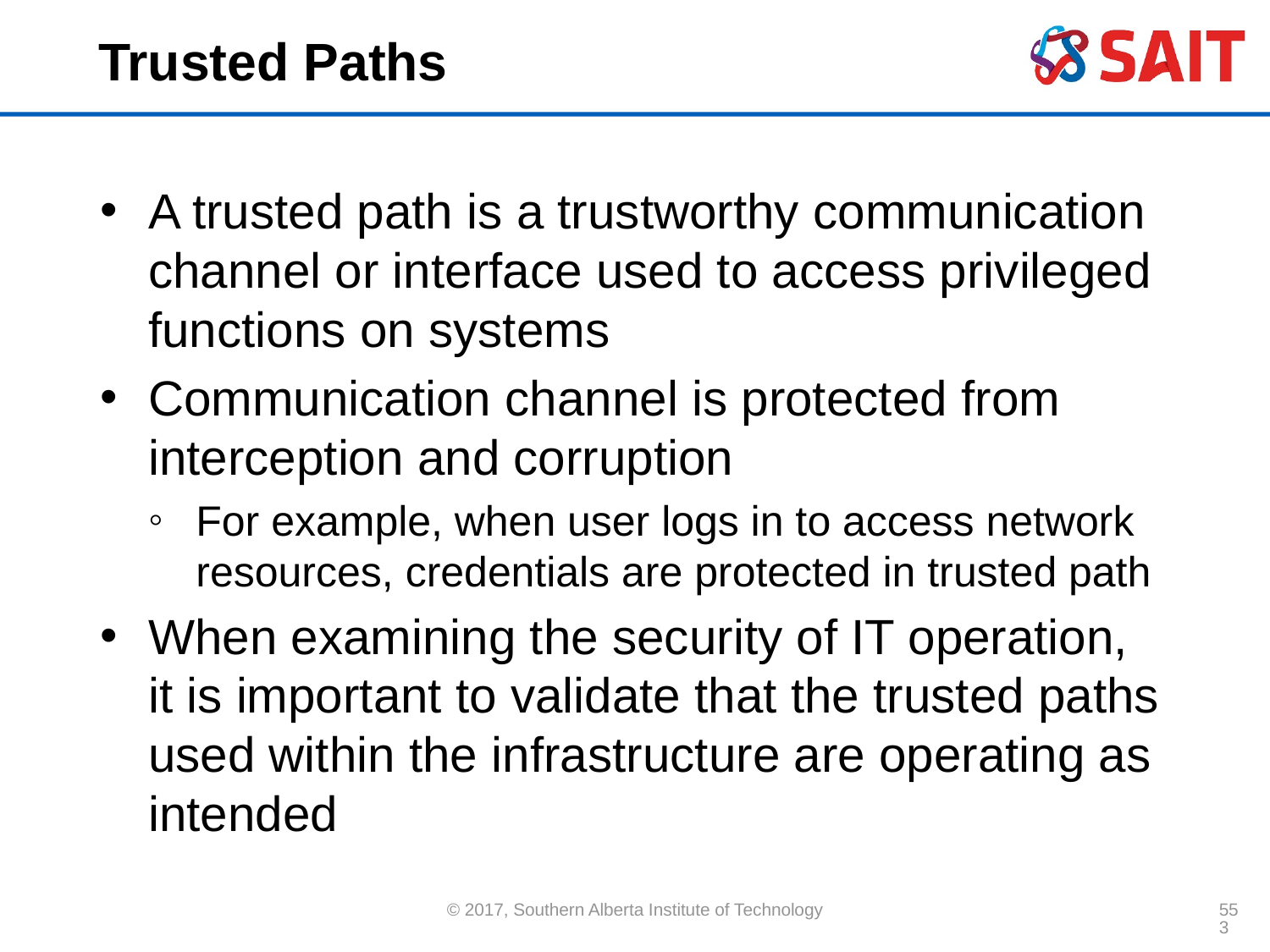

# Trusted Paths
A trusted path is a trustworthy communication channel or interface used to access privileged functions on systems
Communication channel is protected from interception and corruption
For example, when user logs in to access network resources, credentials are protected in trusted path
When examining the security of IT operation, it is important to validate that the trusted paths used within the infrastructure are operating as intended